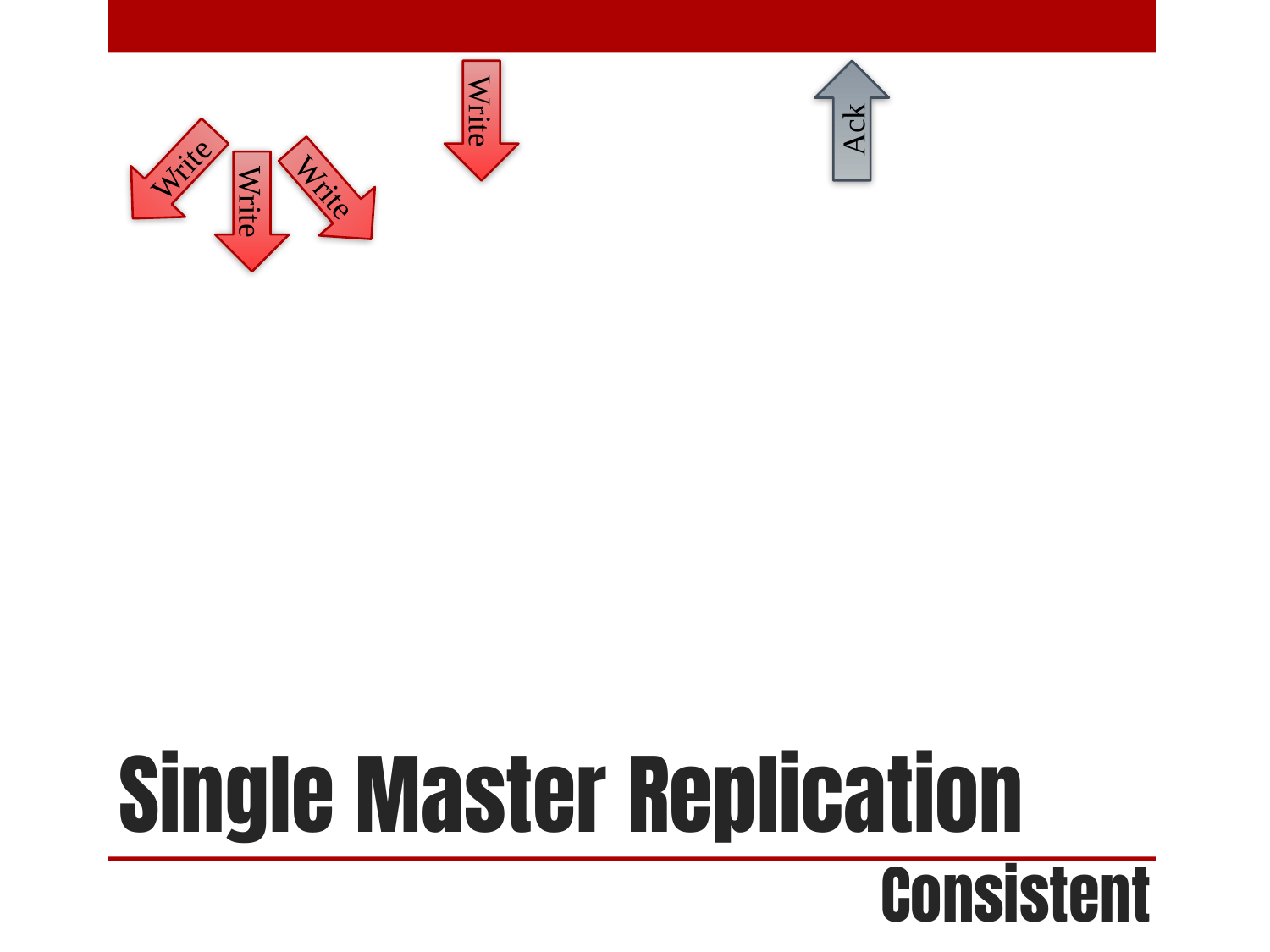

Write
Ack
Write
Write
Write
Master
# Single Master Replication
Consistent